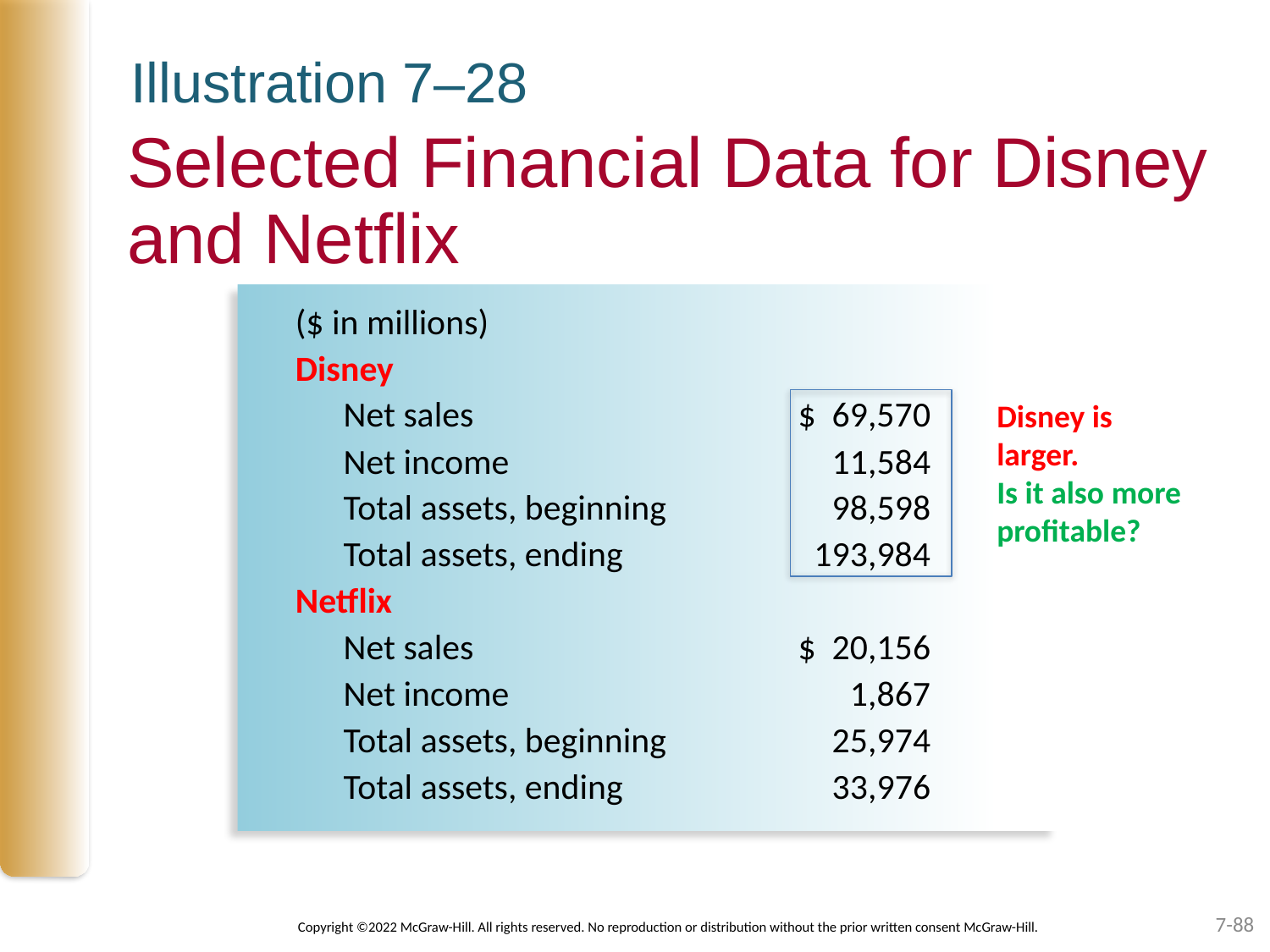

Illustration 7–28
# Selected Financial Data for Disney and Netflix

($ in millions)
Disney
	Net sales 	$  69,570
	Net income 	11,584
	Total assets, beginning 	 98,598
	Total assets, ending 	193,984
Netflix
	Net sales 	$  20,156
	Net income 	1,867
	Total assets, beginning 	25,974
	Total assets, ending 	33,976

Disney is larger.
Is it also more profitable?